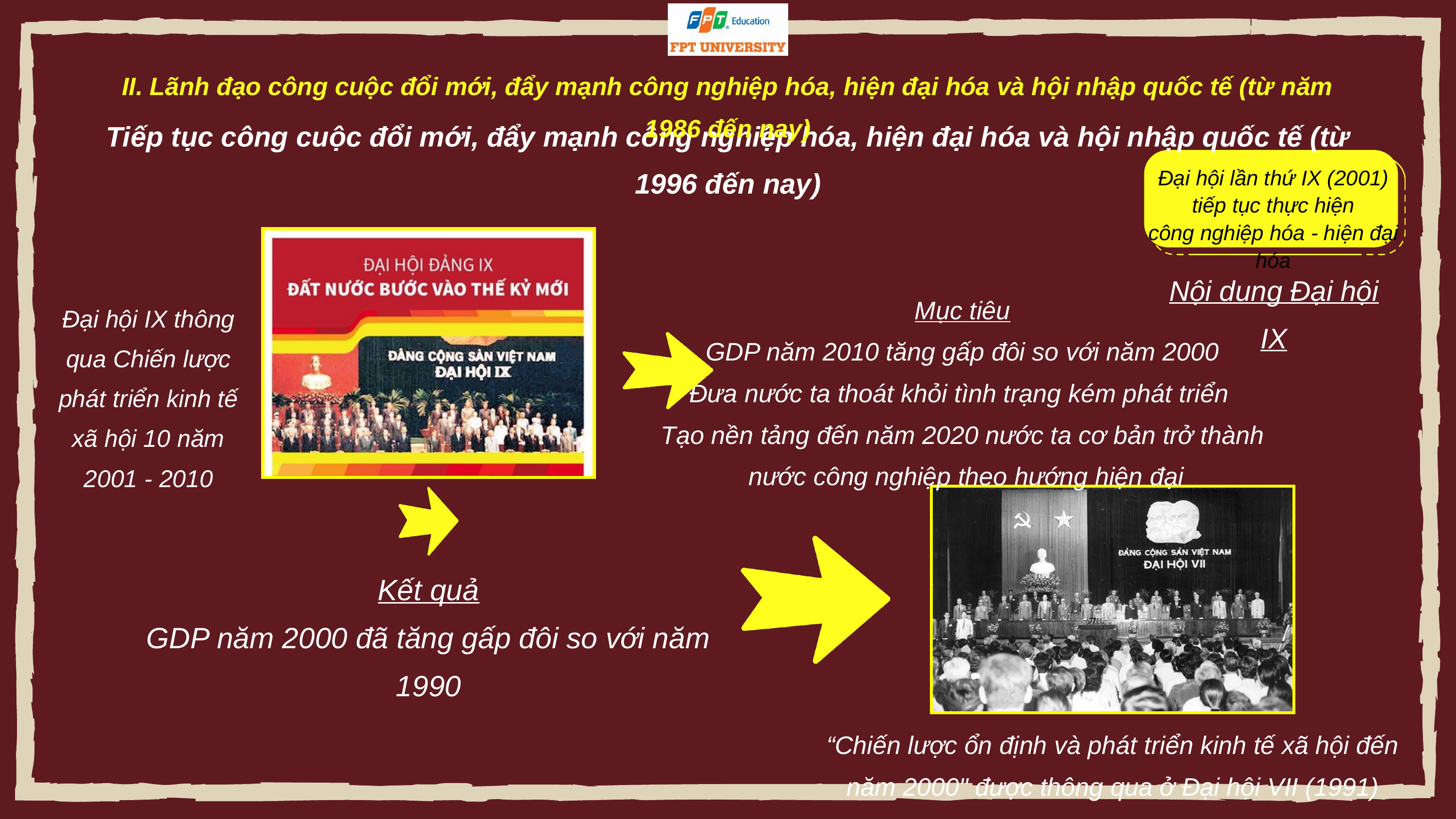

II. Lãnh đạo công cuộc đổi mới, đẩy mạnh công nghiệp hóa, hiện đại hóa và hội nhập quốc tế (từ năm 1986 đến nay)
Tiếp tục công cuộc đổi mới, đẩy mạnh công nghiệp hóa, hiện đại hóa và hội nhập quốc tế (từ 1996 đến nay)

Đại hội lần thứ IX (2001)
tiếp tục thực hiện
công nghiệp hóa - hiện đại hóa

Nội dung Đại hội IX
Mục tiêu
GDP năm 2010 tăng gấp đôi so với năm 2000
Đưa nước ta thoát khỏi tình trạng kém phát triển
Tạo nền tảng đến năm 2020 nước ta cơ bản trở thành
 nước công nghiệp theo hướng hiện đại
Đại hội IX thông qua Chiến lược phát triển kinh tế xã hội 10 năm 2001 - 2010

Kết quả
GDP năm 2000 đã tăng gấp đôi so với năm 1990
“Chiến lược ổn định và phát triển kinh tế xã hội đến năm 2000" được thông qua ở Đại hội VII (1991)